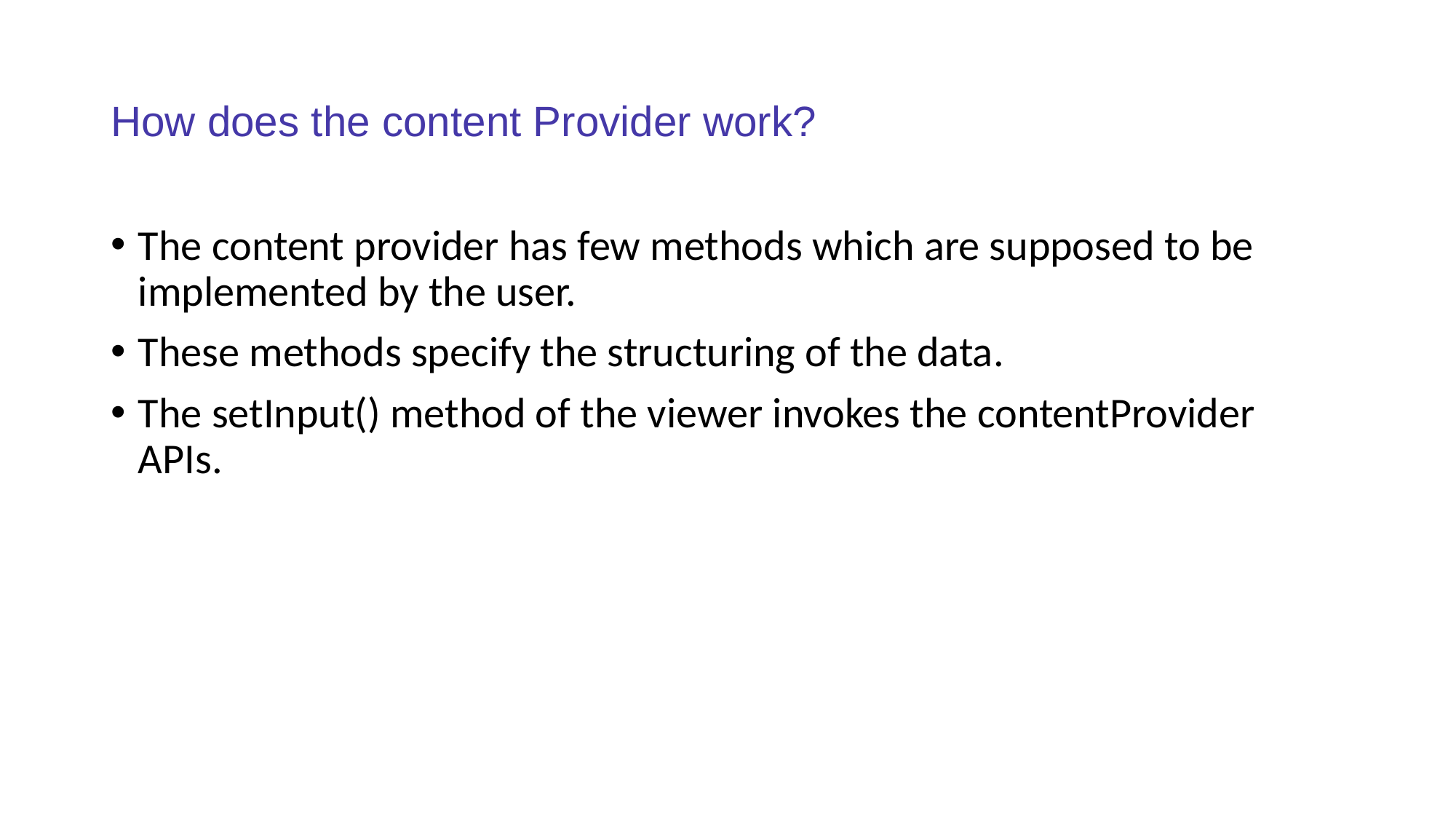

# How does the content Provider work?
The content provider has few methods which are supposed to be implemented by the user.
These methods specify the structuring of the data.
The setInput() method of the viewer invokes the contentProvider APIs.